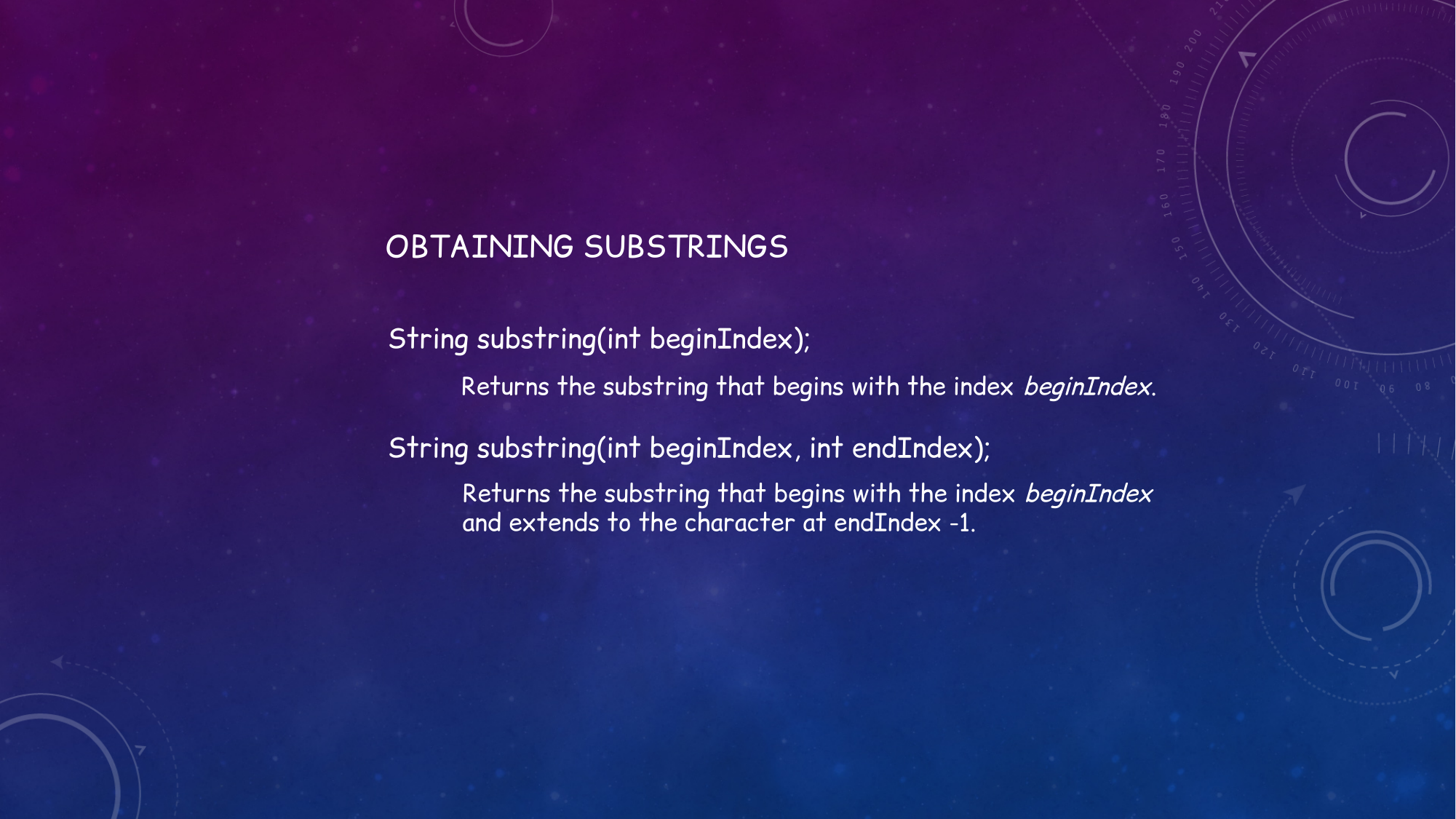

# Obtaining Substrings
String substring(int beginIndex);
Returns the substring that begins with the index beginIndex.
String substring(int beginIndex, int endIndex);
Returns the substring that begins with the index beginIndex
and extends to the character at endIndex -1.